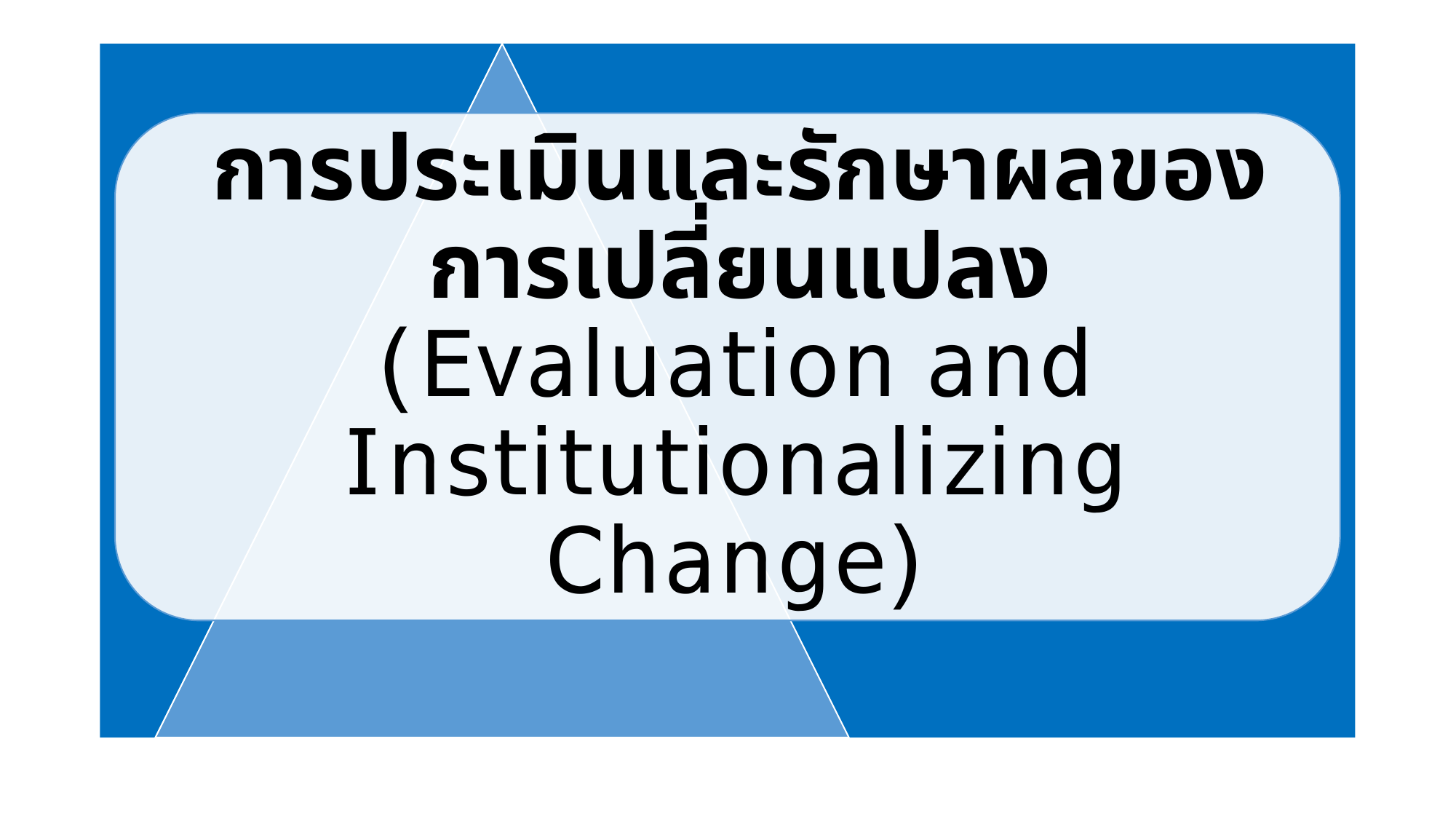

#
การประเมินและรักษาผลของการเปลี่ยนแปลง (Evaluation and Institutionalizing Change)